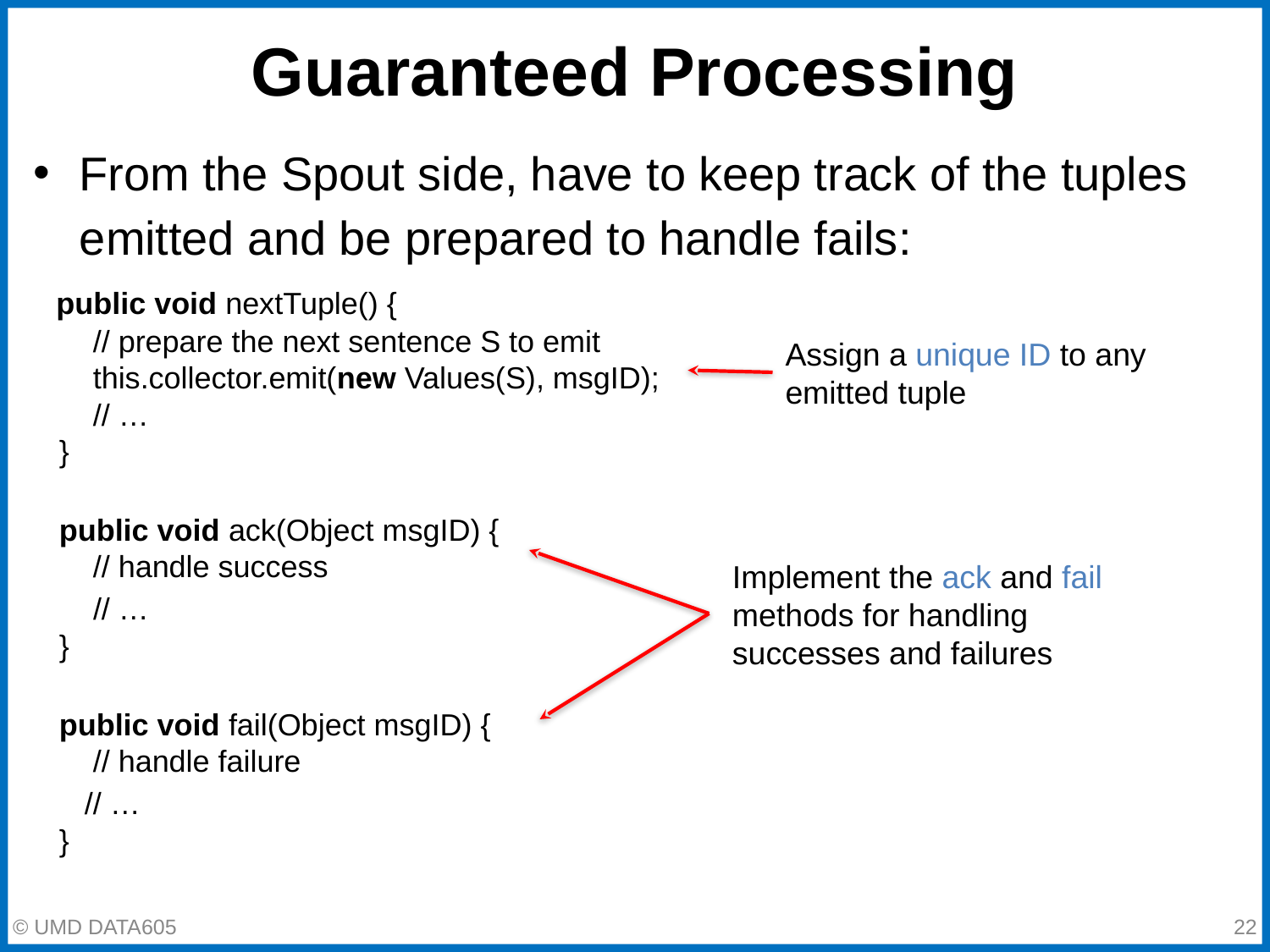

# Guaranteed Processing
From the Spout side, have to keep track of the tuples emitted and be prepared to handle fails:
  public void nextTuple() {
       // prepare the next sentence S to emit
       this.collector.emit(new Values(S), msgID);
       // …
   }
   public void ack(Object msgID) {
       // handle success
       // …
   }
   public void fail(Object msgID) {
       // handle failure
      // …
   }
Assign a unique ID to any emitted tuple
Implement the ack and fail methods for handling successes and failures

22